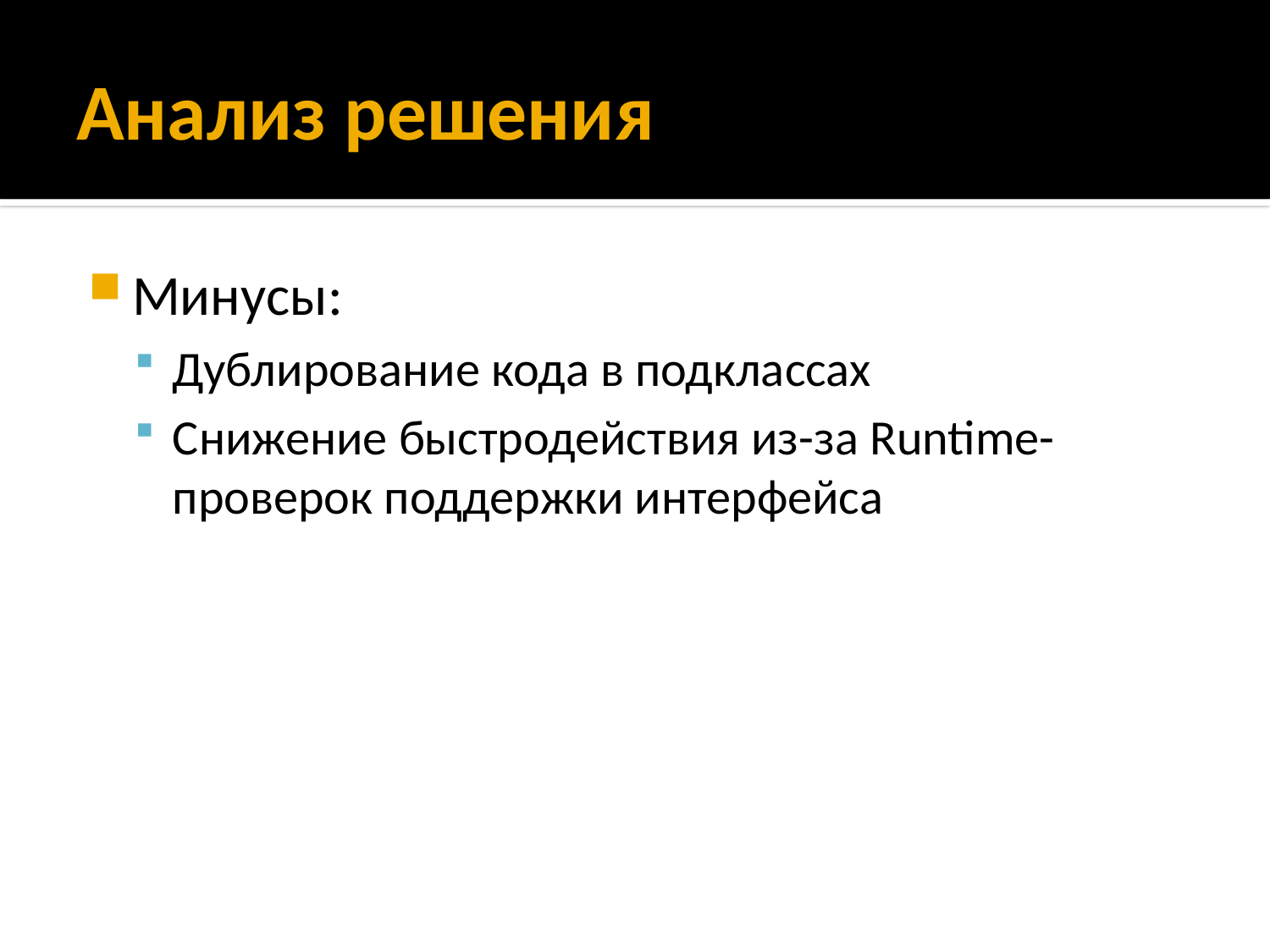

# Анализ решения
Минусы:
Дублирование кода в подклассах
Снижение быстродействия из-за Runtime-проверок поддержки интерфейса